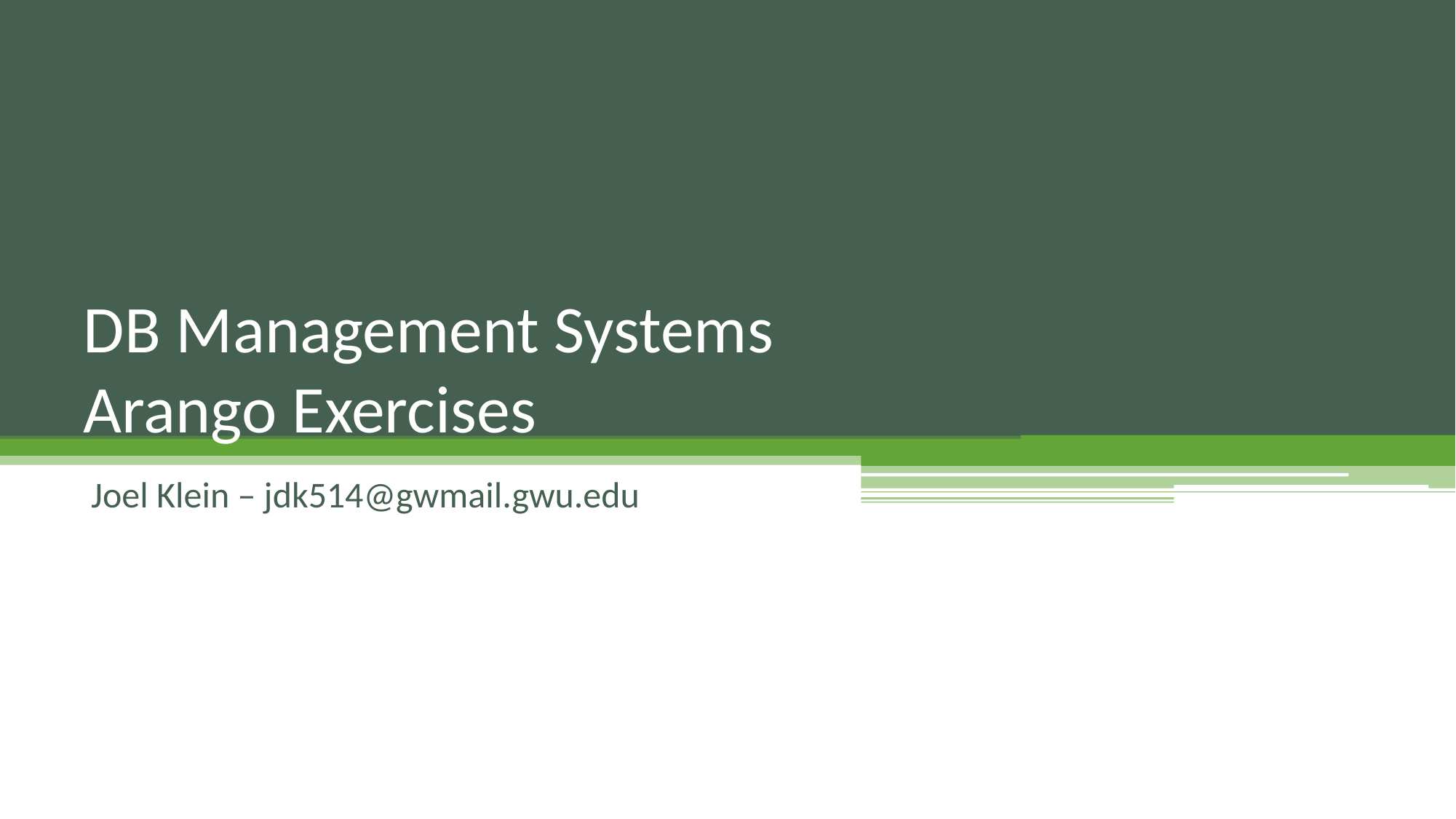

# DB Management Systems Arango Exercises
Joel Klein – jdk514@gwmail.gwu.edu